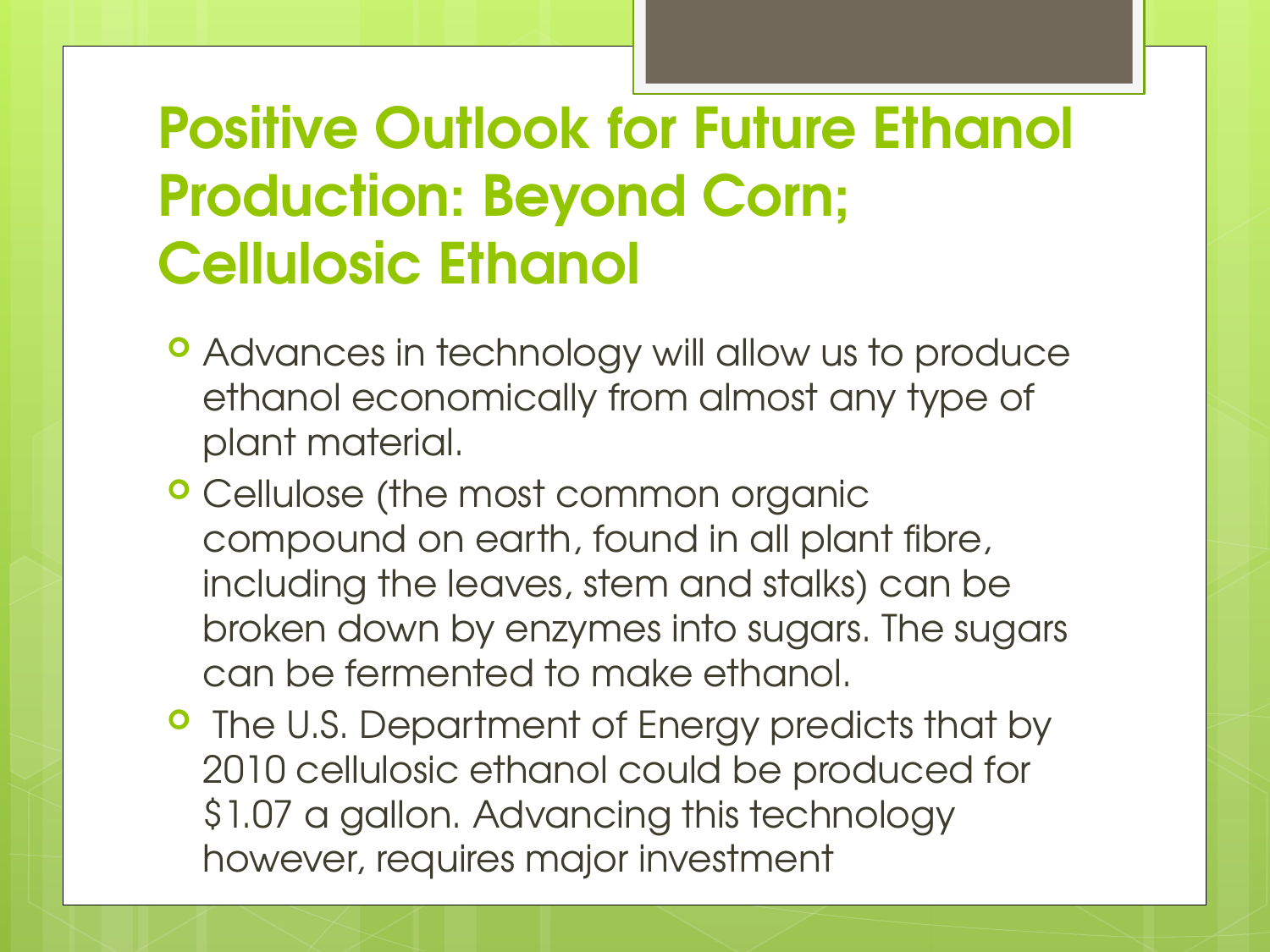

# Positive Outlook for Future Ethanol Production: Beyond Corn; Cellulosic Ethanol
Advances in technology will allow us to produce ethanol economically from almost any type of plant material.
Cellulose (the most common organic compound on earth, found in all plant fibre, including the leaves, stem and stalks) can be broken down by enzymes into sugars. The sugars can be fermented to make ethanol.
 The U.S. Department of Energy predicts that by 2010 cellulosic ethanol could be produced for $1.07 a gallon. Advancing this technology however, requires major investment